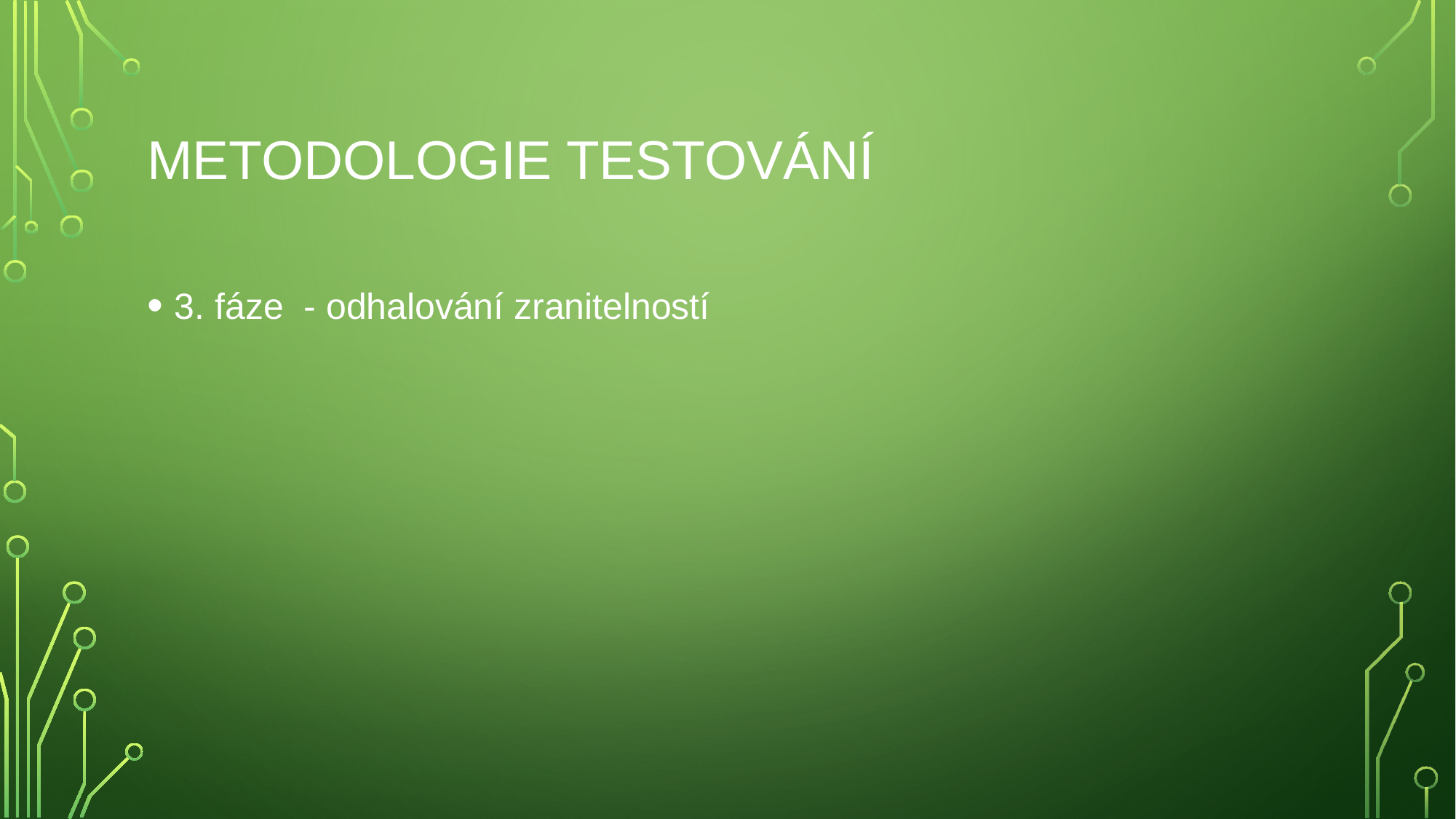

# Metodologie TESTOVání
3. fáze  - odhalování zranitelností